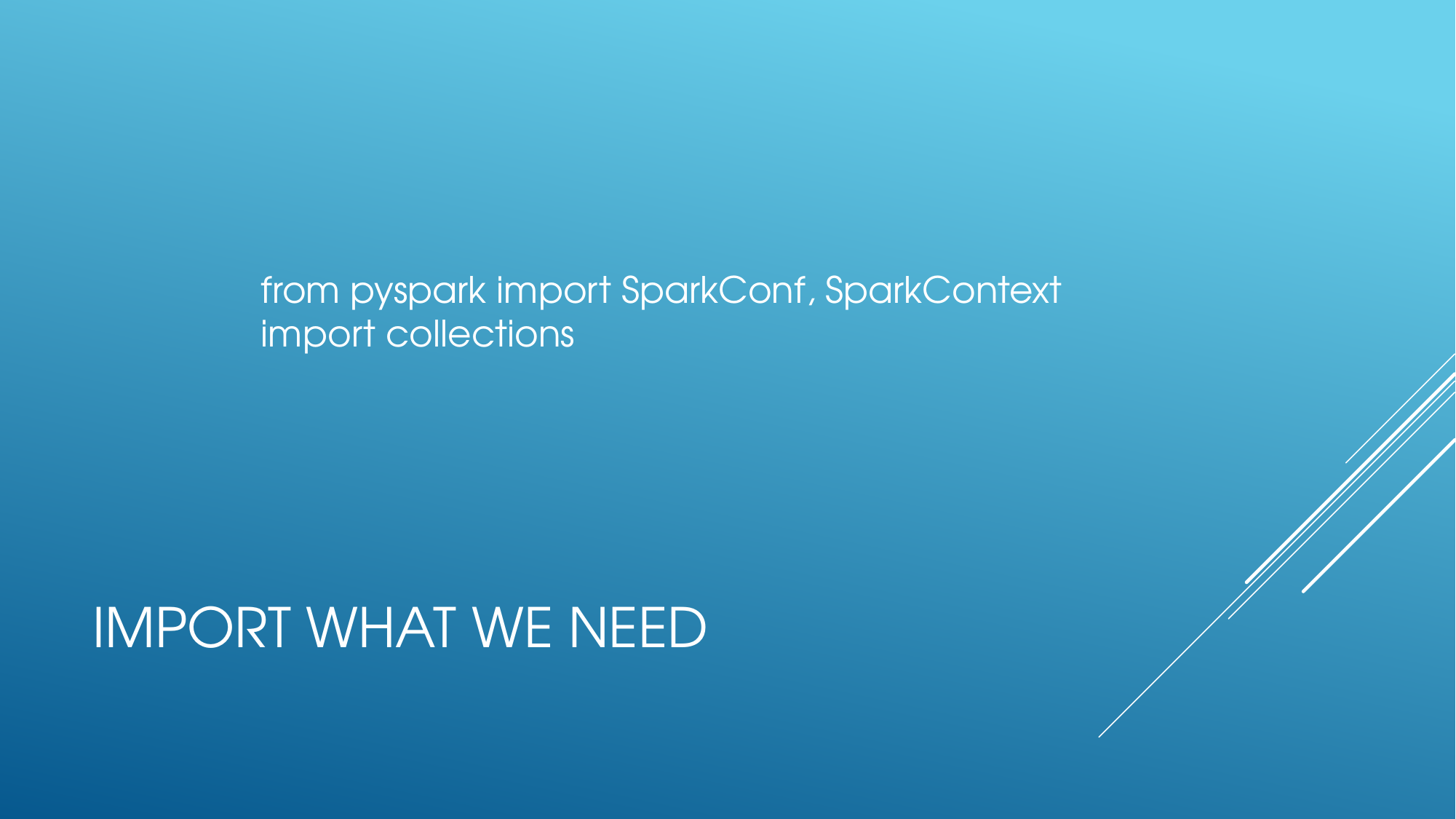

from pyspark import SparkConf, SparkContext
import collections
# Import what we need